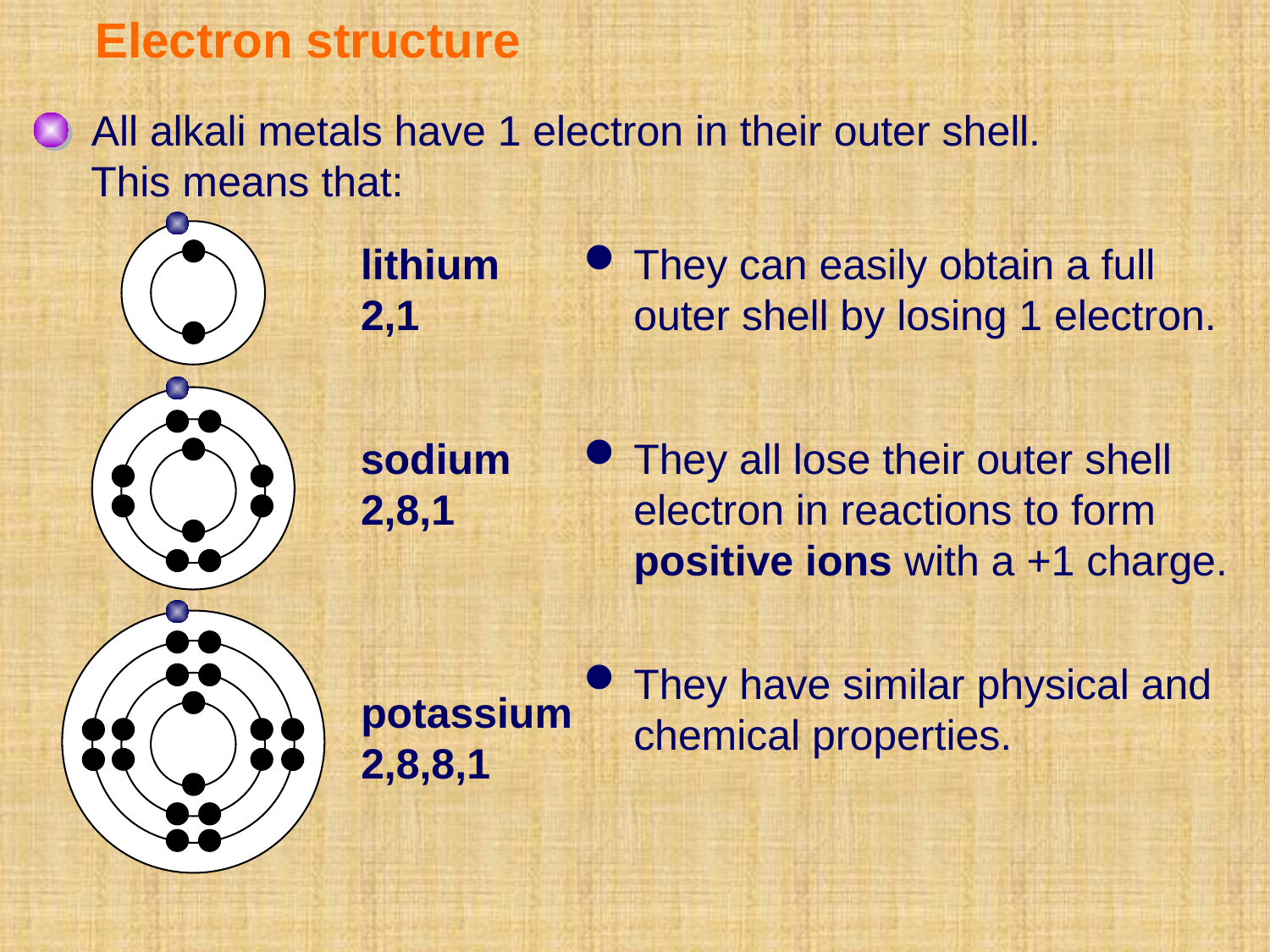

# Electron structure
All alkali metals have 1 electron in their outer shell.

This means that:

lithium
2,1
They can easily obtain a full outer shell by losing 1 electron.

sodium
2,8,1
They all lose their outer shell electron in reactions to form positive ions with a +1 charge.

They have similar physical and chemical properties.
potassium
2,8,8,1